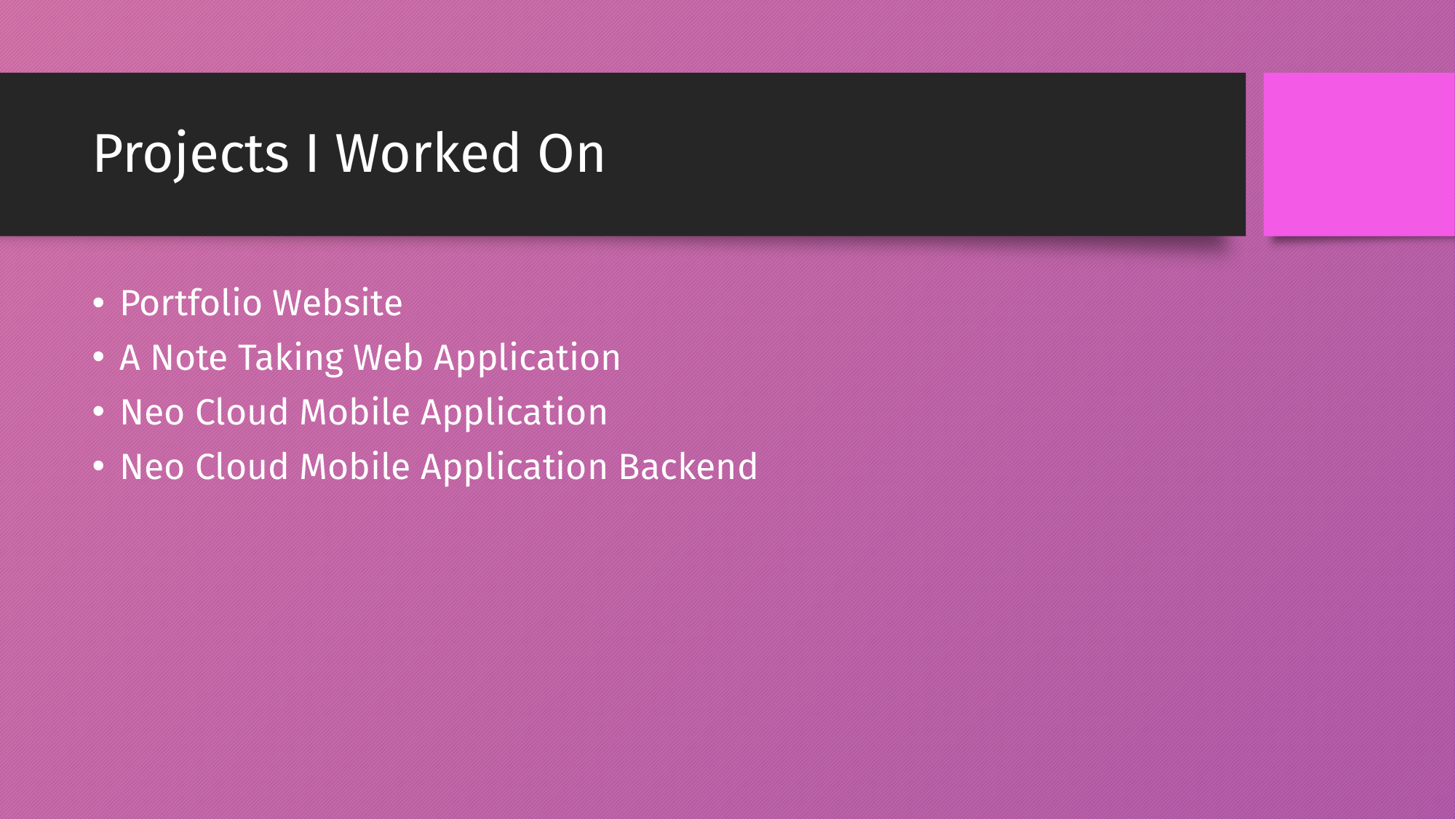

# Projects I Worked On
Portfolio Website
A Note Taking Web Application
Neo Cloud Mobile Application
Neo Cloud Mobile Application Backend